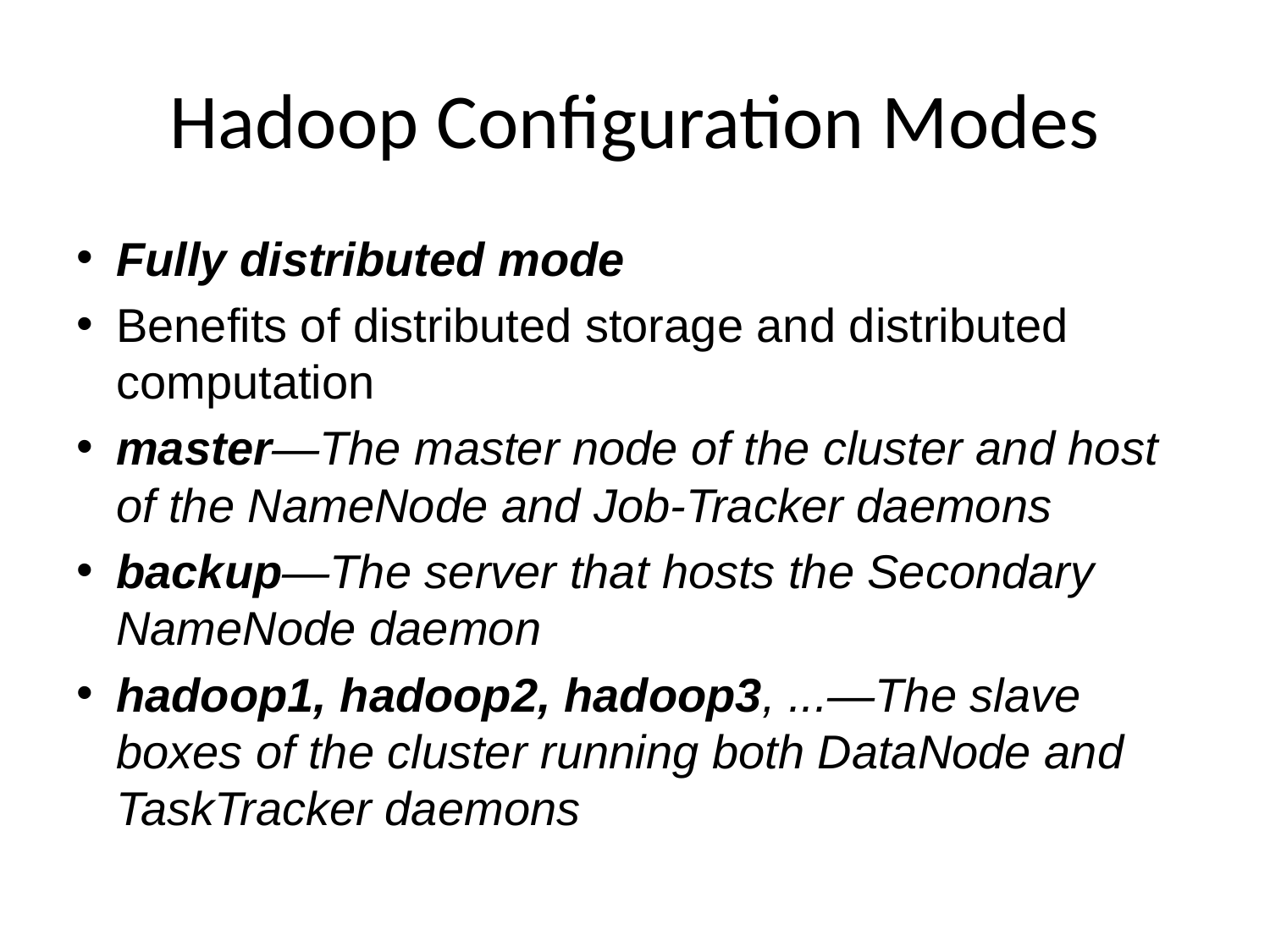

# Hadoop Configuration Modes
Fully distributed mode
Benefits of distributed storage and distributed computation
master—The master node of the cluster and host of the NameNode and Job-Tracker daemons
backup—The server that hosts the Secondary NameNode daemon
hadoop1, hadoop2, hadoop3, ...—The slave boxes of the cluster running both DataNode and TaskTracker daemons